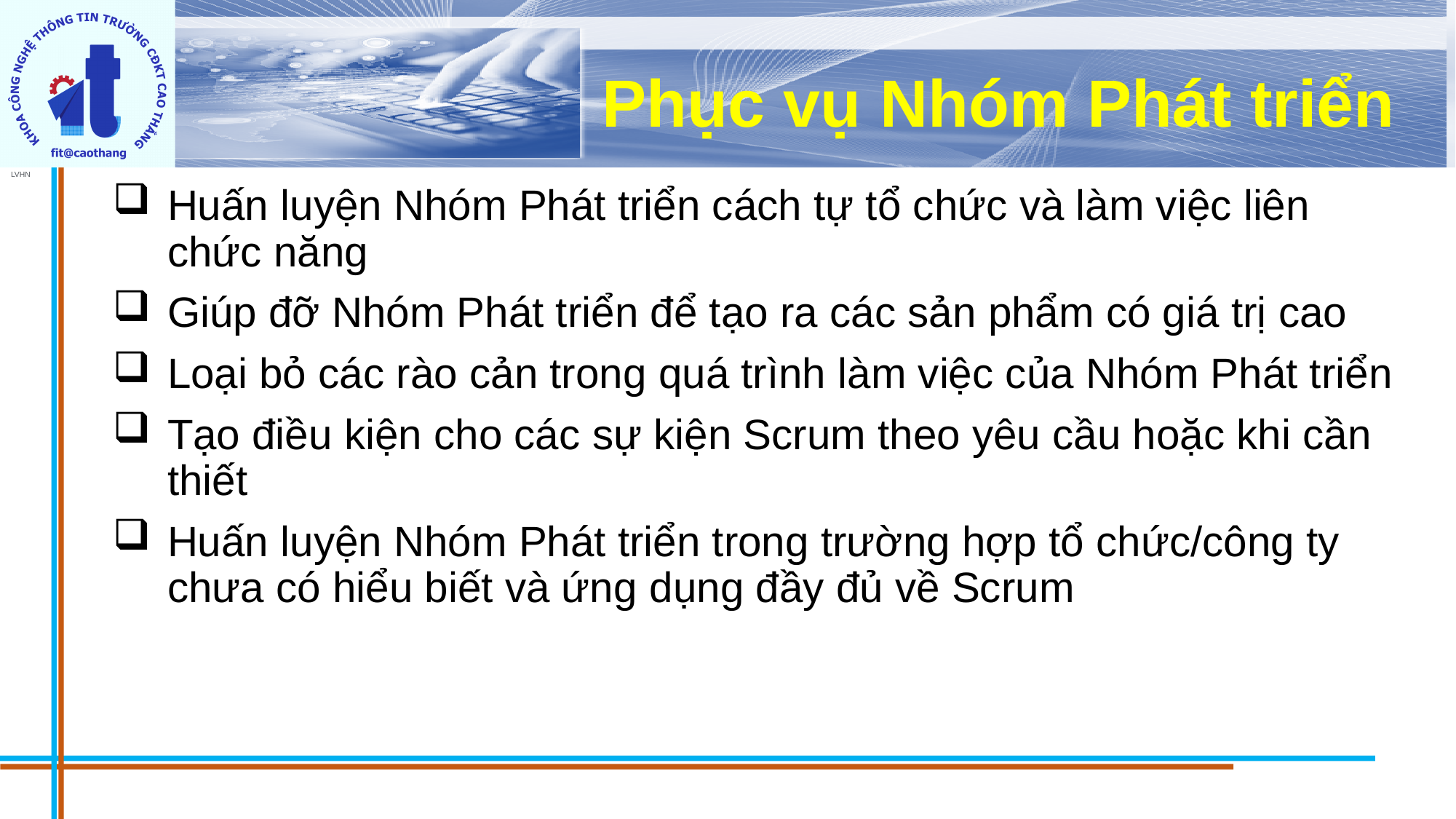

# Phục vụ Nhóm Phát triển
Huấn luyện Nhóm Phát triển cách tự tổ chức và làm việc liên chức năng
Giúp đỡ Nhóm Phát triển để tạo ra các sản phẩm có giá trị cao
Loại bỏ các rào cản trong quá trình làm việc của Nhóm Phát triển
Tạo điều kiện cho các sự kiện Scrum theo yêu cầu hoặc khi cần thiết
Huấn luyện Nhóm Phát triển trong trường hợp tổ chức/công ty chưa có hiểu biết và ứng dụng đầy đủ về Scrum